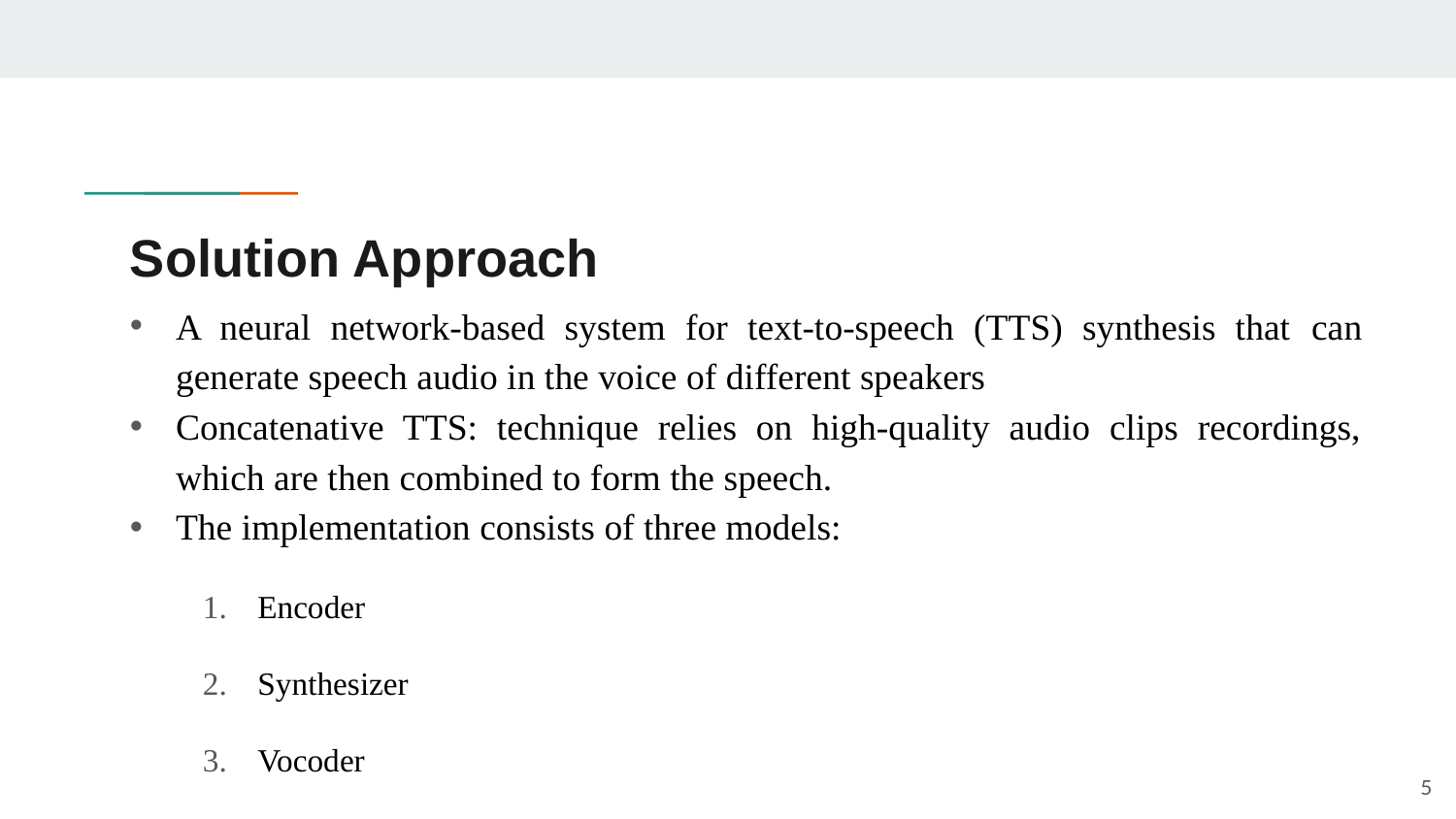

# Solution Approach
A neural network-based system for text-to-speech (TTS) synthesis that can generate speech audio in the voice of different speakers
Concatenative TTS: technique relies on high-quality audio clips recordings, which are then combined to form the speech.
The implementation consists of three models:
Encoder
Synthesizer
Vocoder

5